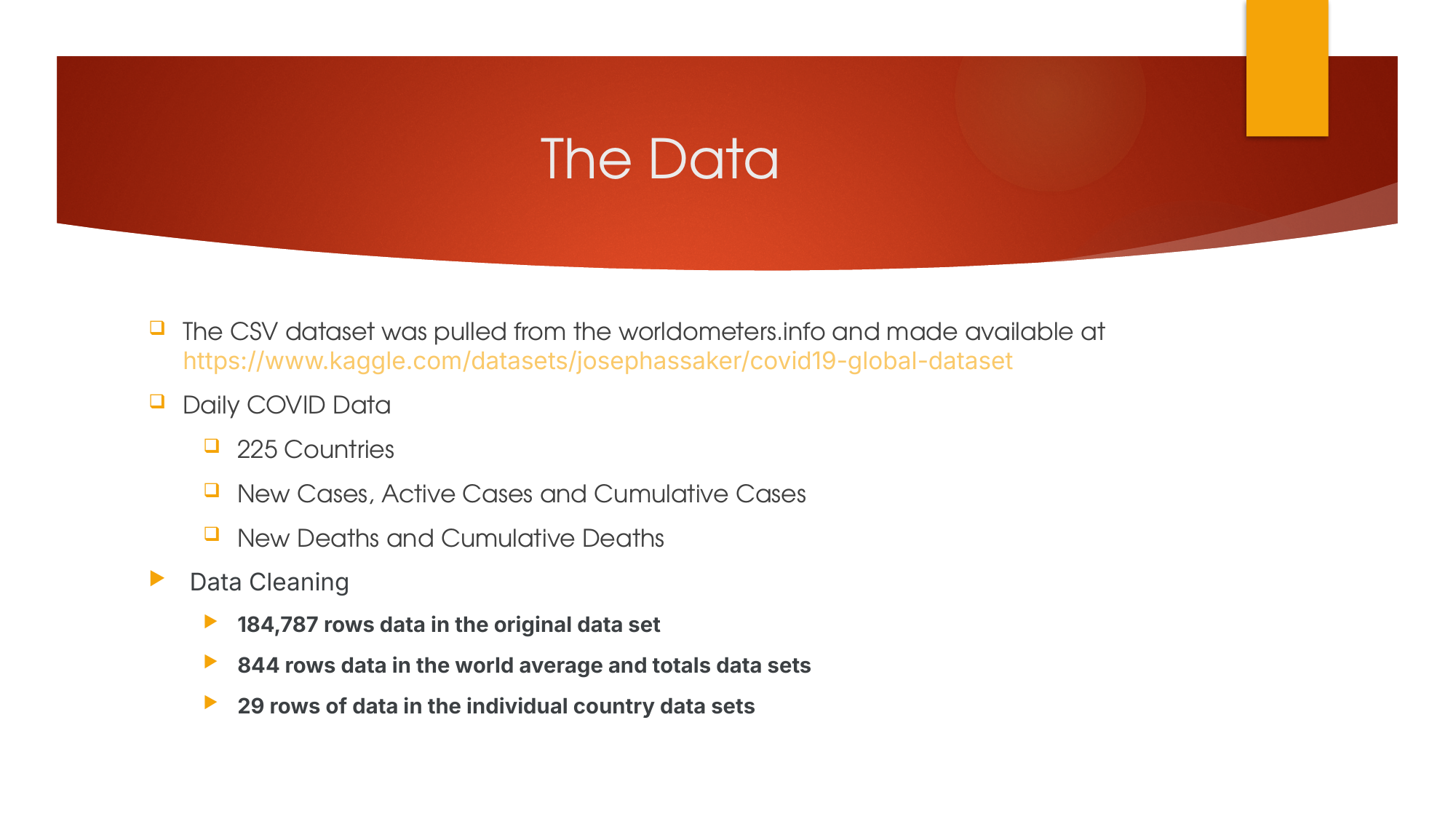

# The Data
The CSV dataset was pulled from the worldometers.info and made available at https://www.kaggle.com/datasets/josephassaker/covid19-global-dataset
Daily COVID Data
225 Countries
New Cases, Active Cases and Cumulative Cases
New Deaths and Cumulative Deaths
Data Cleaning
184,787 rows data in the original data set
844 rows data in the world average and totals data sets
29 rows of data in the individual country data sets